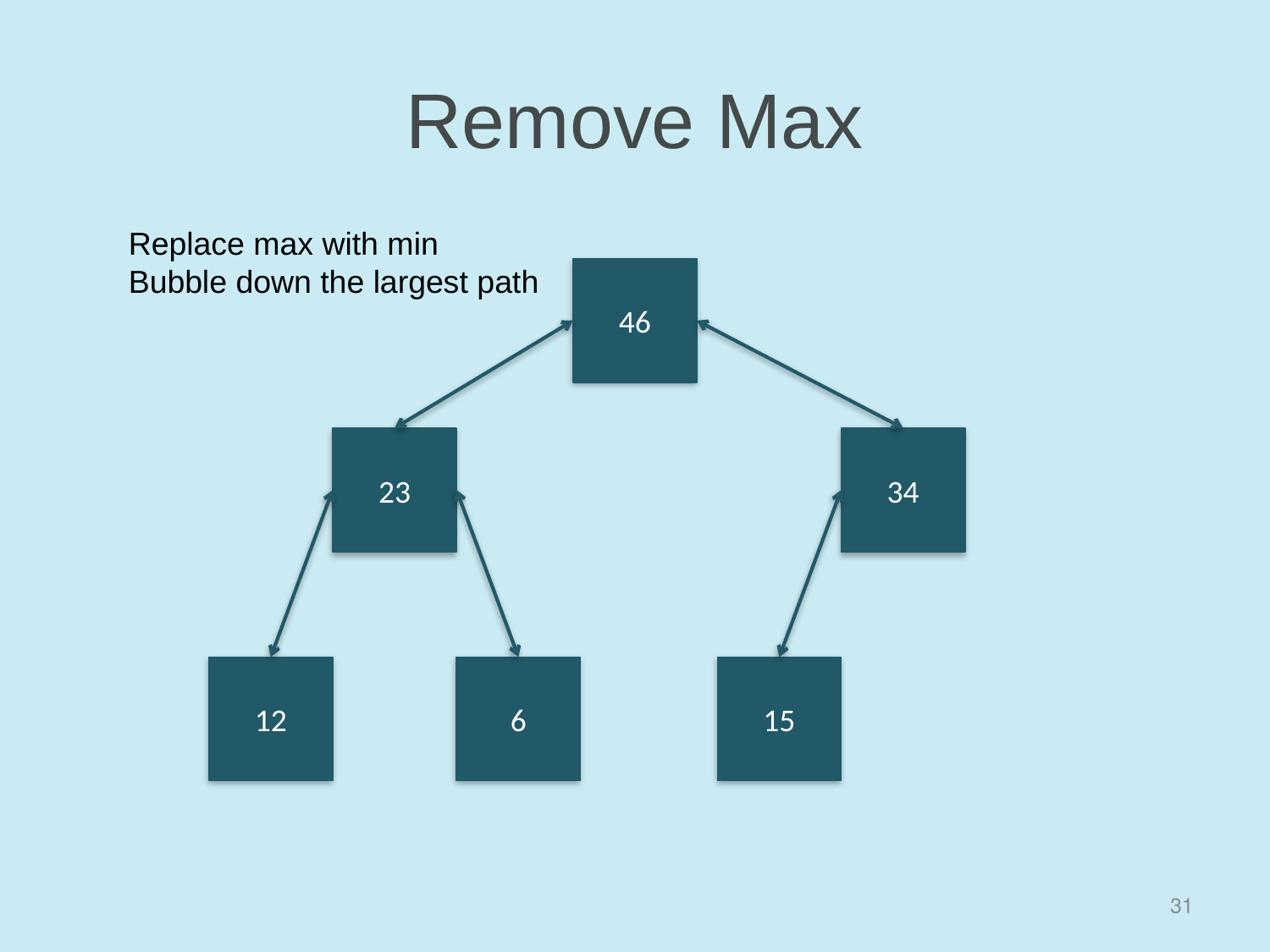

# Remove Max
Replace max with min
Bubble down the largest path
46
23
34
12
6
15
31